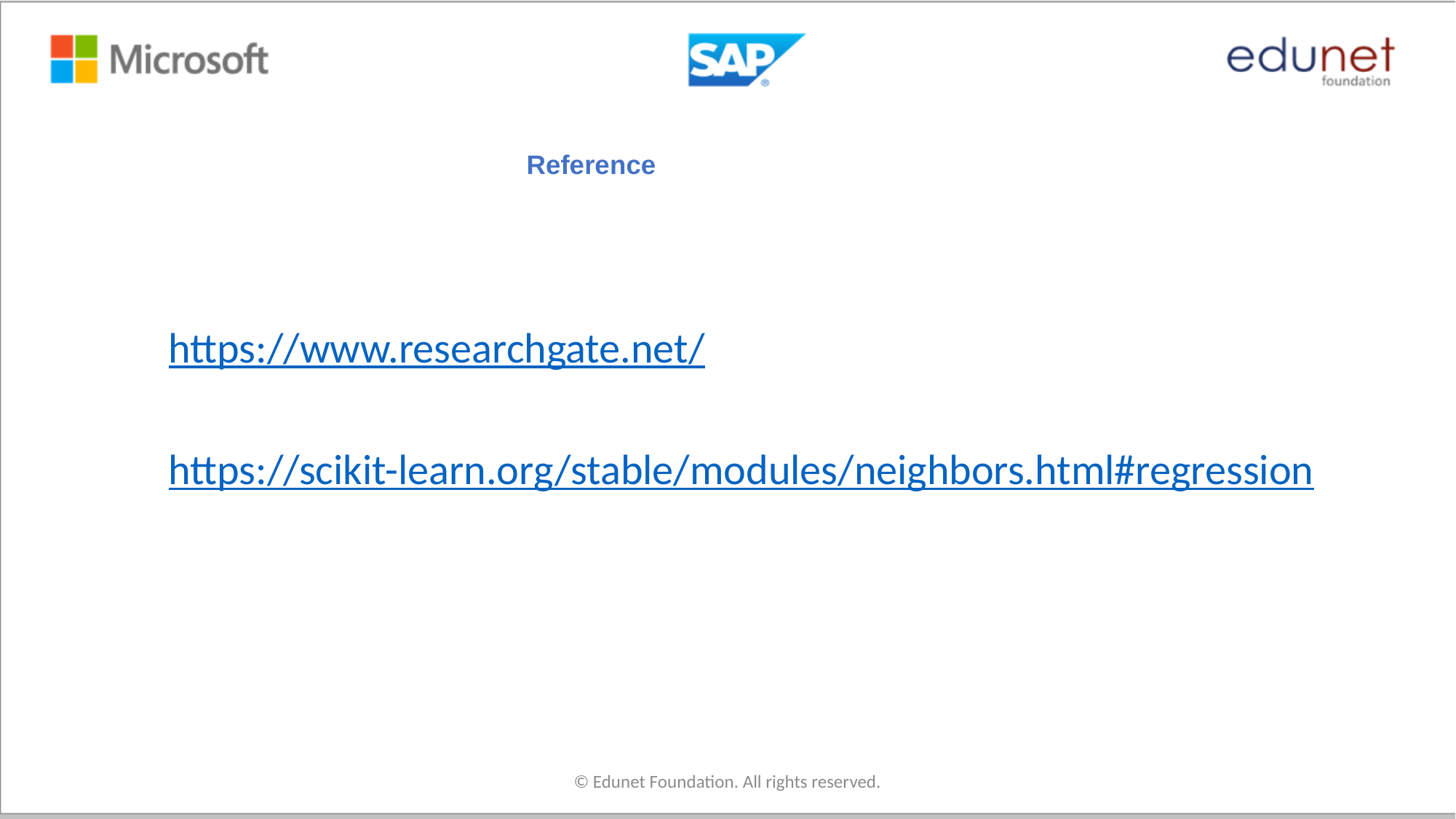

# Reference
https://www.researchgate.net/

https://scikit-learn.org/stable/modules/neighbors.html#regression

© Edunet Foundation. All rights reserved.